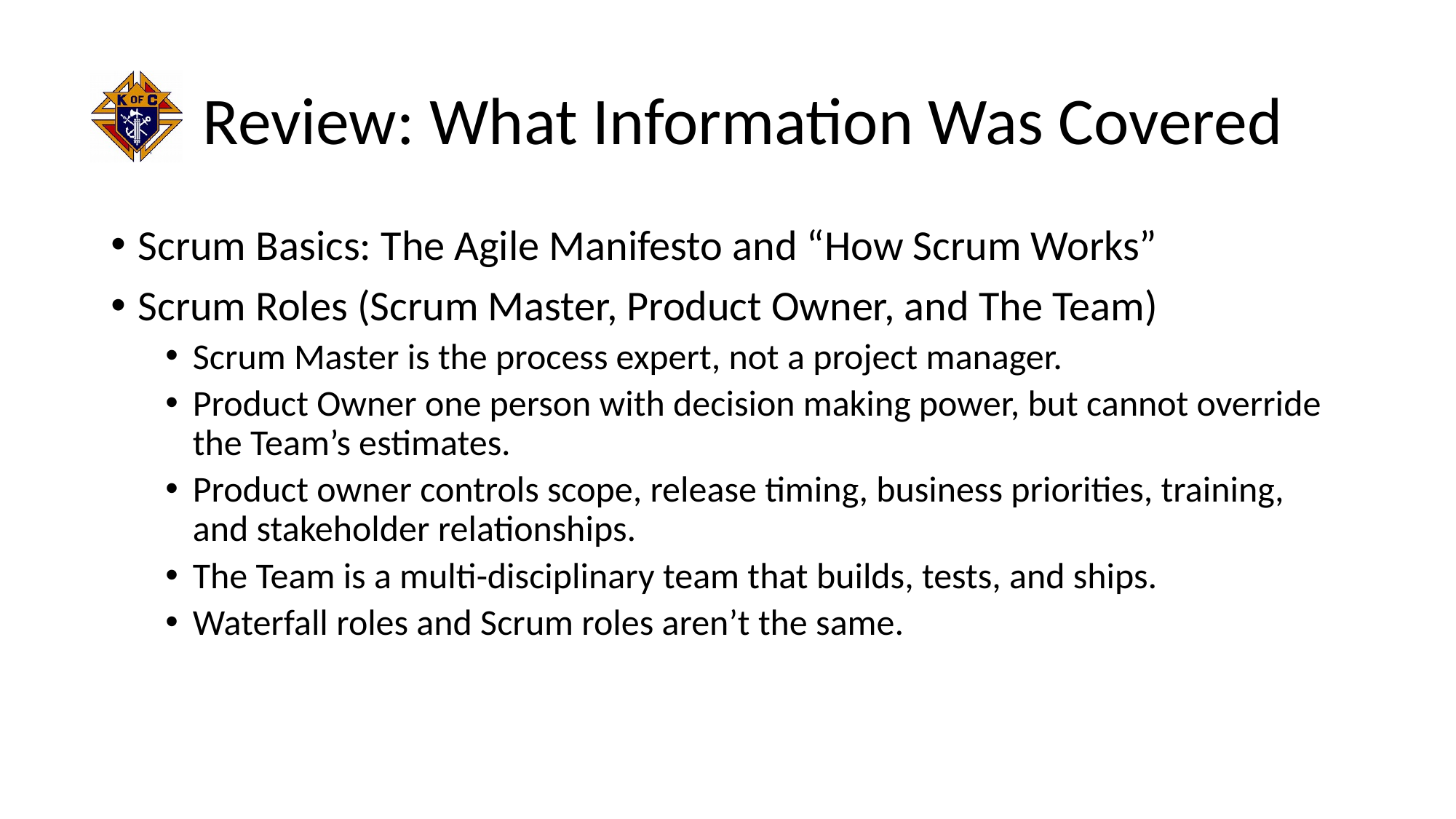

# Review: What Information Was Covered
Scrum Basics: The Agile Manifesto and “How Scrum Works”
Scrum Roles (Scrum Master, Product Owner, and The Team)
Scrum Master is the process expert, not a project manager.
Product Owner one person with decision making power, but cannot override the Team’s estimates.
Product owner controls scope, release timing, business priorities, training, and stakeholder relationships.
The Team is a multi-disciplinary team that builds, tests, and ships.
Waterfall roles and Scrum roles aren’t the same.